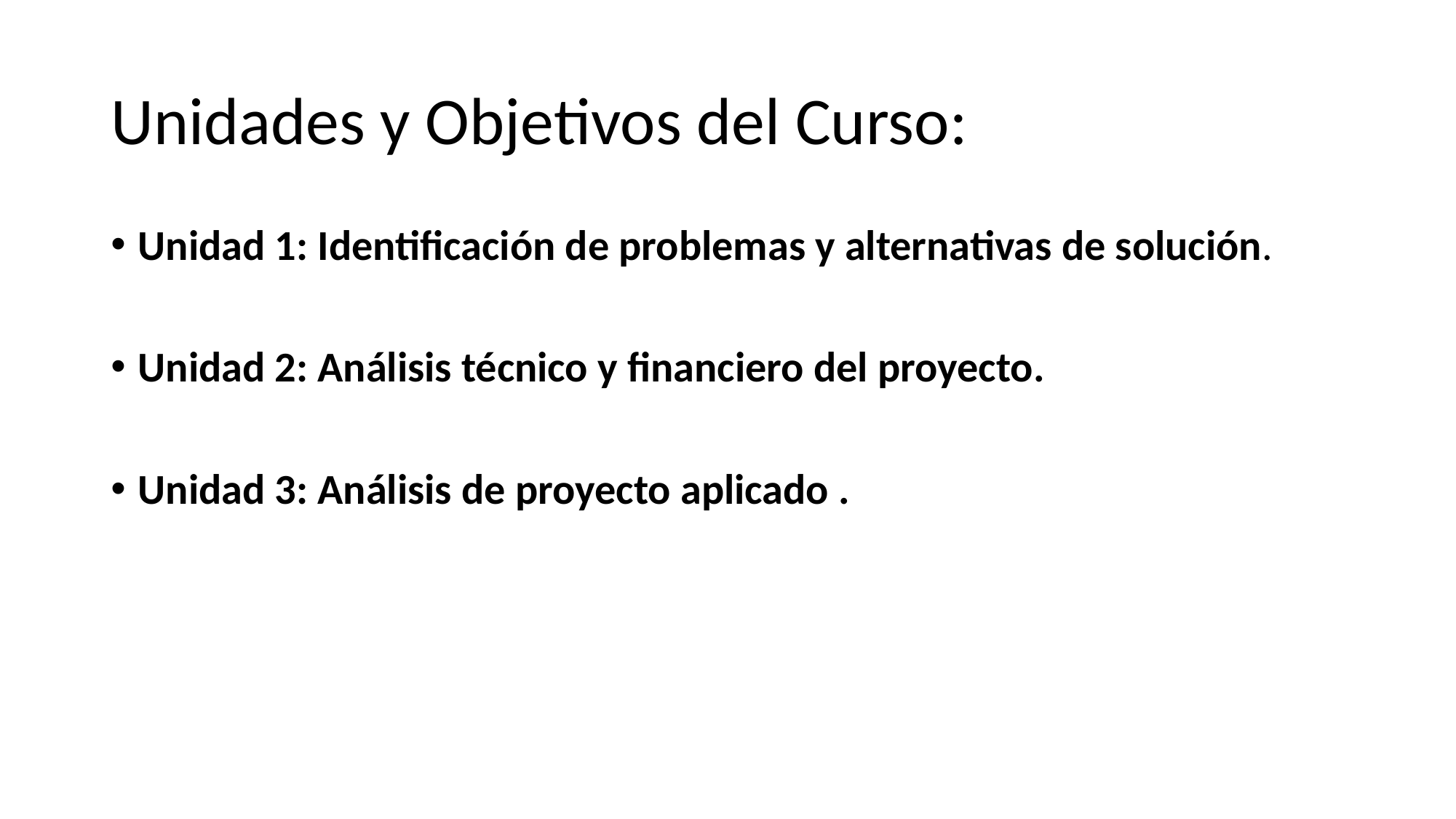

# Unidades y Objetivos del Curso:
Unidad 1: Identificación de problemas y alternativas de solución.

Unidad 2: Análisis técnico y financiero del proyecto.

Unidad 3: Análisis de proyecto aplicado .